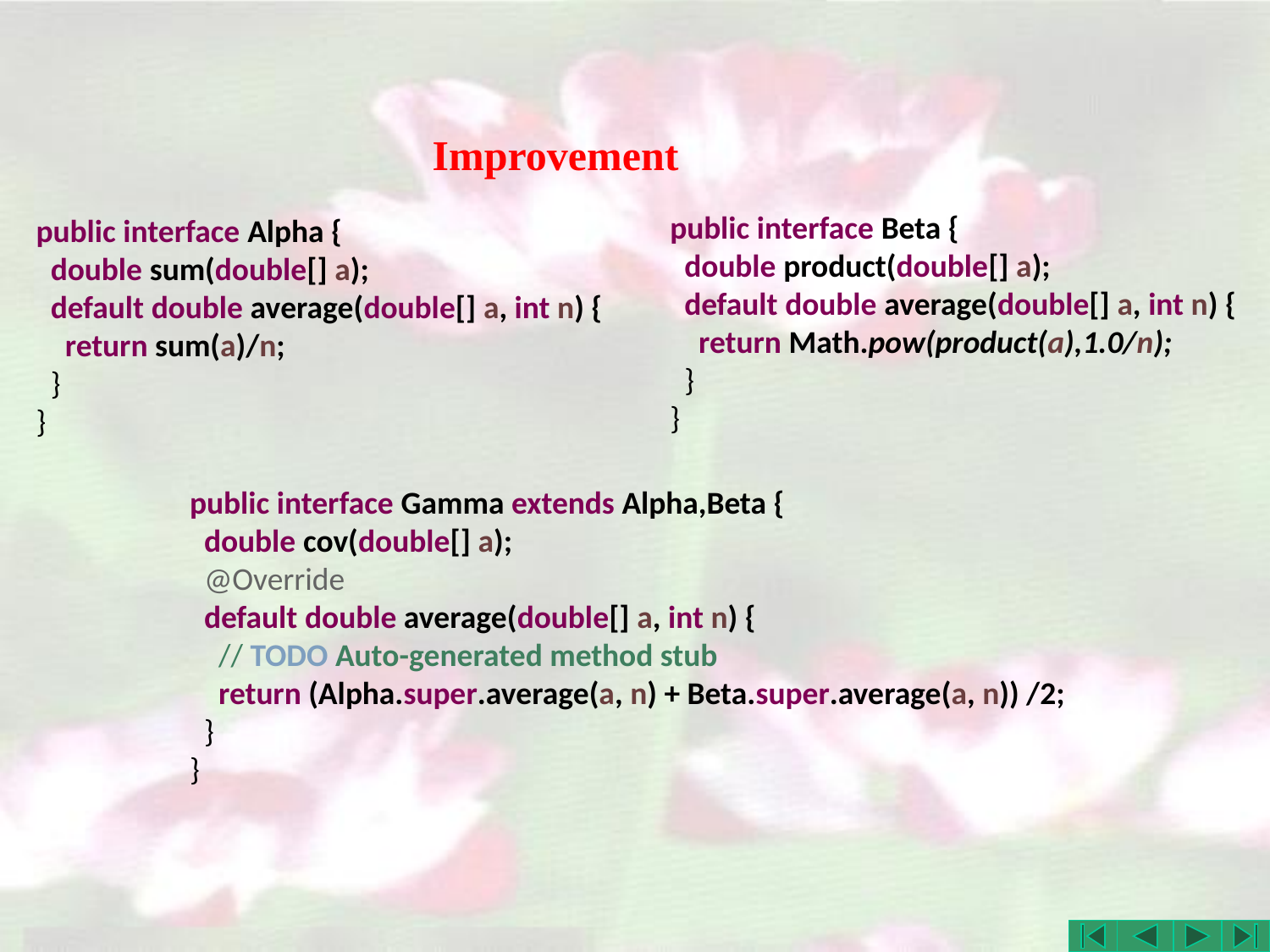

# Improvement
public interface Beta {
  double product(double[] a);
  default double average(double[] a, int n) {
    return Math.pow(product(a),1.0/n);
  }
}
public interface Alpha {
  double sum(double[] a);
  default double average(double[] a, int n) {
    return sum(a)/n;
  }
}
public interface Gamma extends Alpha,Beta {
  double cov(double[] a);
  @Override
  default double average(double[] a, int n) {
    // TODO Auto-generated method stub
    return (Alpha.super.average(a, n) + Beta.super.average(a, n)) /2;
  }
}